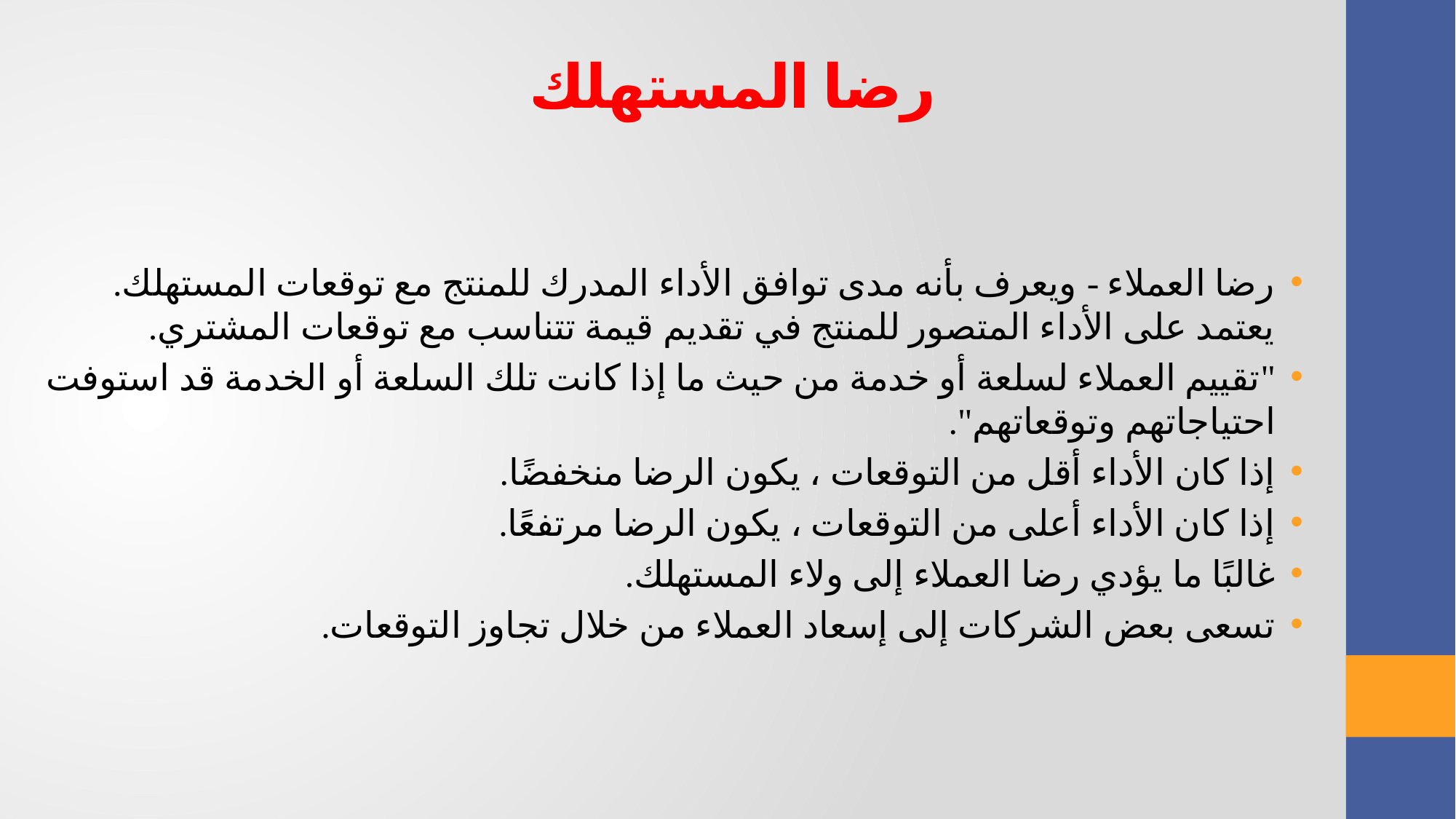

رضا المستهلك
رضا العملاء - ويعرف بأنه مدى توافق الأداء المدرك للمنتج مع توقعات المستهلك. يعتمد على الأداء المتصور للمنتج في تقديم قيمة تتناسب مع توقعات المشتري.
"تقييم العملاء لسلعة أو خدمة من حيث ما إذا كانت تلك السلعة أو الخدمة قد استوفت احتياجاتهم وتوقعاتهم".
إذا كان الأداء أقل من التوقعات ، يكون الرضا منخفضًا.
إذا كان الأداء أعلى من التوقعات ، يكون الرضا مرتفعًا.
غالبًا ما يؤدي رضا العملاء إلى ولاء المستهلك.
تسعى بعض الشركات إلى إسعاد العملاء من خلال تجاوز التوقعات.